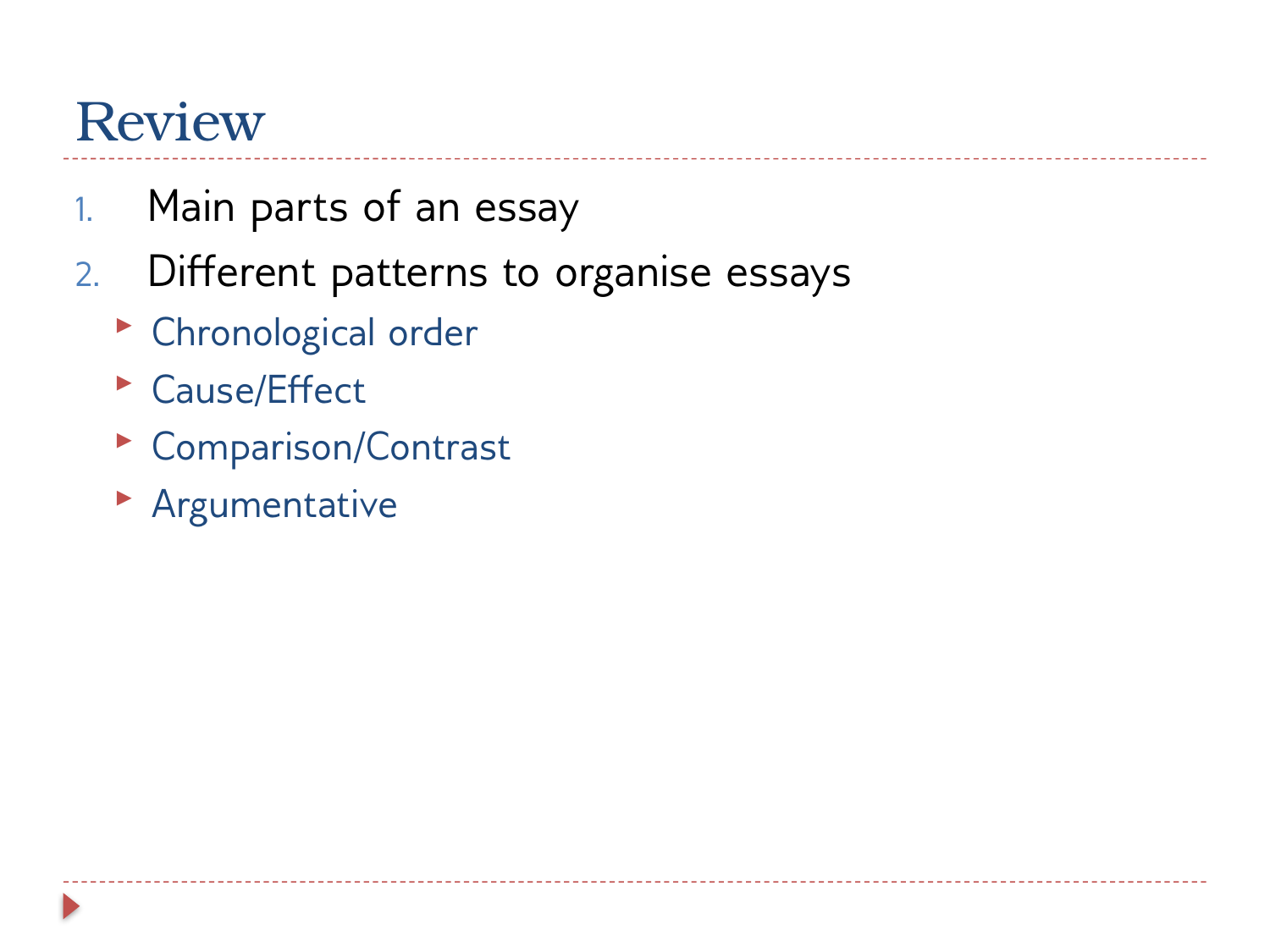

# Review
Main parts of an essay
Different patterns to organise essays
Chronological order
Cause/Effect
Comparison/Contrast
Argumentative